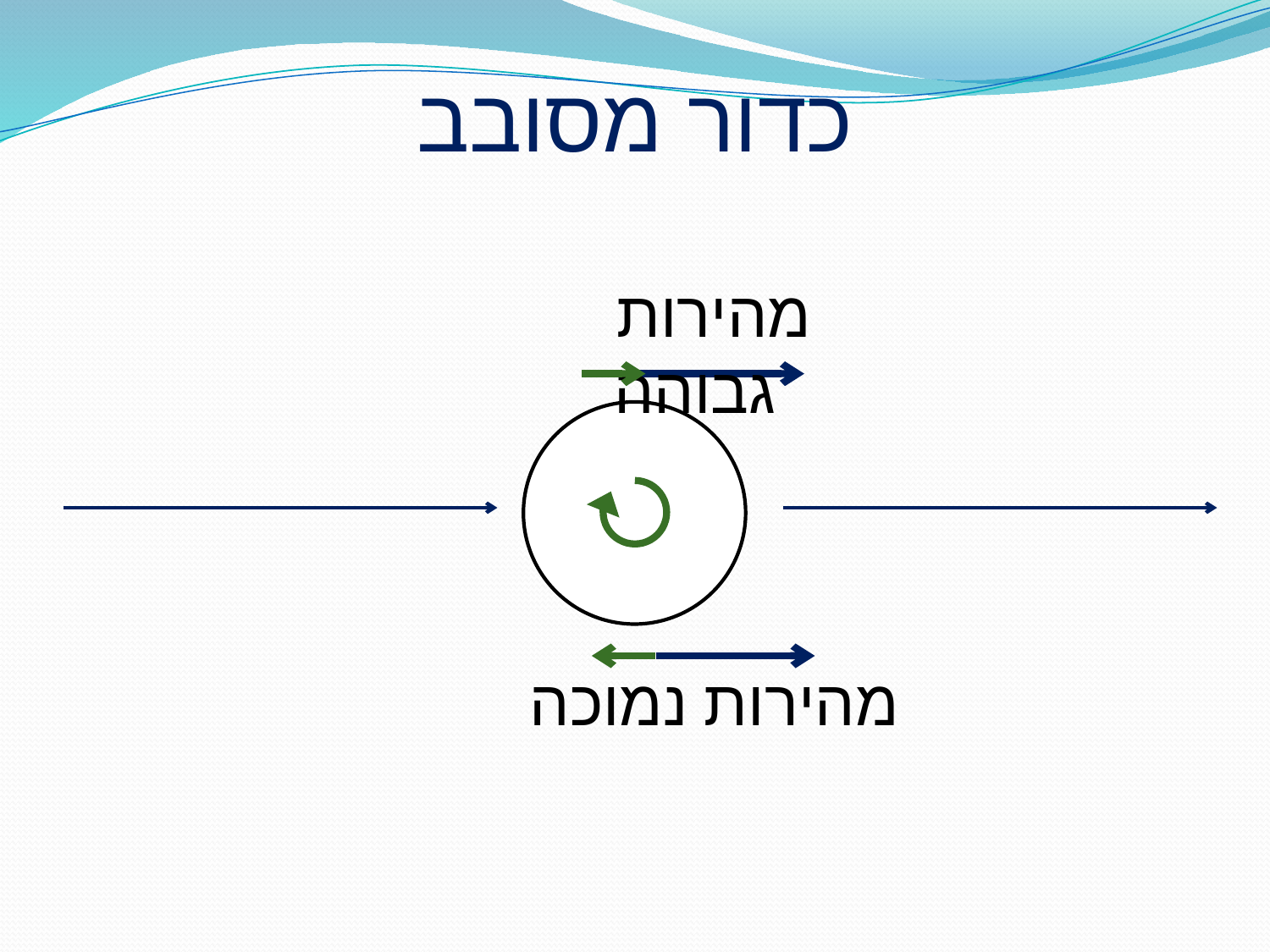

# כדור מסובב
מהירות גבוהה

מהירות נמוכה